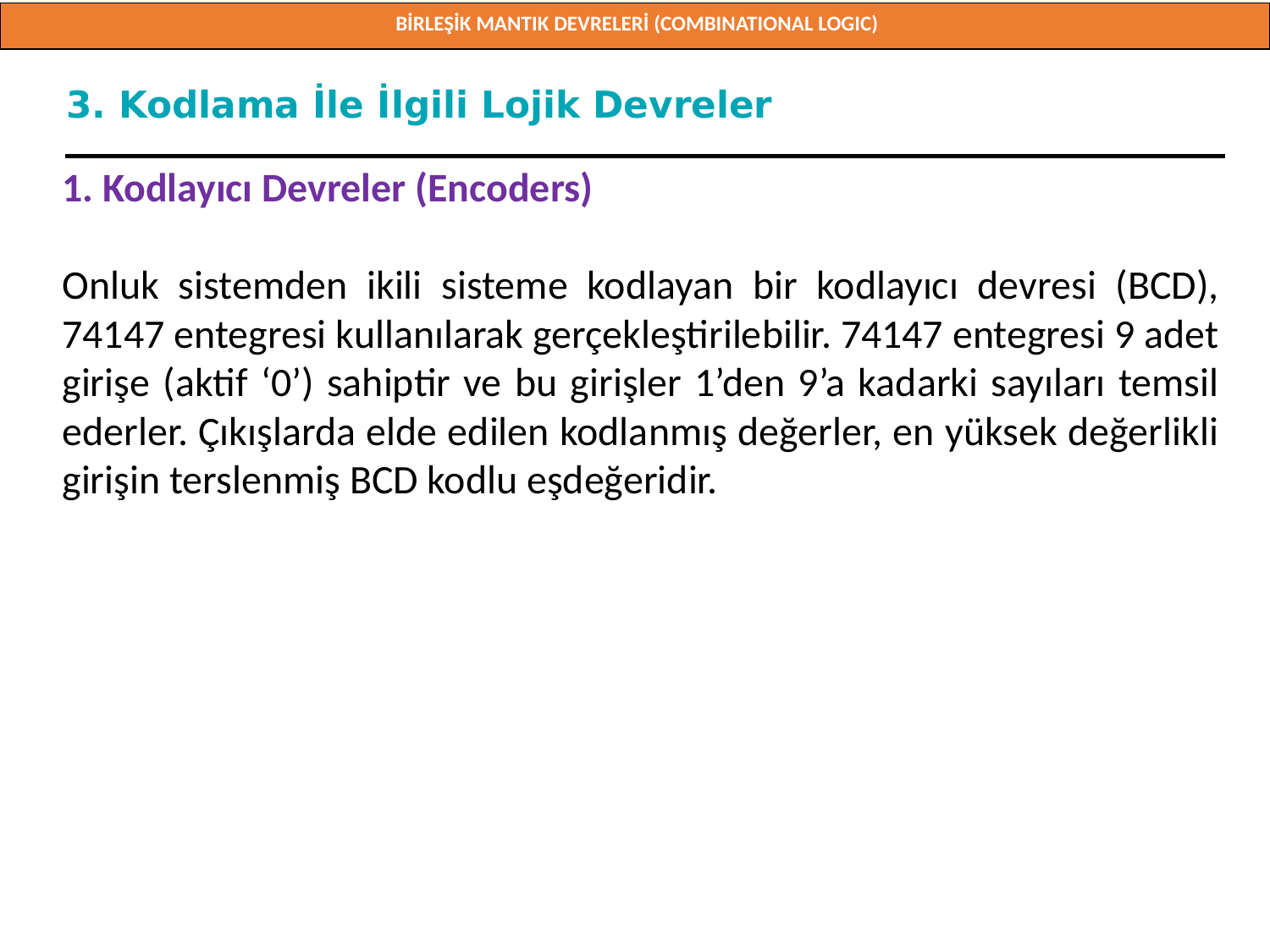

BİRLEŞİK MANTIK DEVRELERİ (COMBINATIONAL LOGIC)

Doç. Dr. Orhan ER
3. Kodlama İle İlgili Lojik Devreler
1. Kodlayıcı Devreler (Encoders)

Onluk sistemden ikili sisteme kodlayan bir kodlayıcı devresi (BCD), 74147 entegresi kullanılarak gerçekleştirilebilir. 74147 entegresi 9 adet girişe (aktif ‘0’) sahiptir ve bu girişler 1’den 9’a kadarki sayıları temsil ederler. Çıkışlarda elde edilen kodlanmış değerler, en yüksek değerlikli girişin terslenmiş BCD kodlu eşdeğeridir.

Doç. Dr. Orhan ER